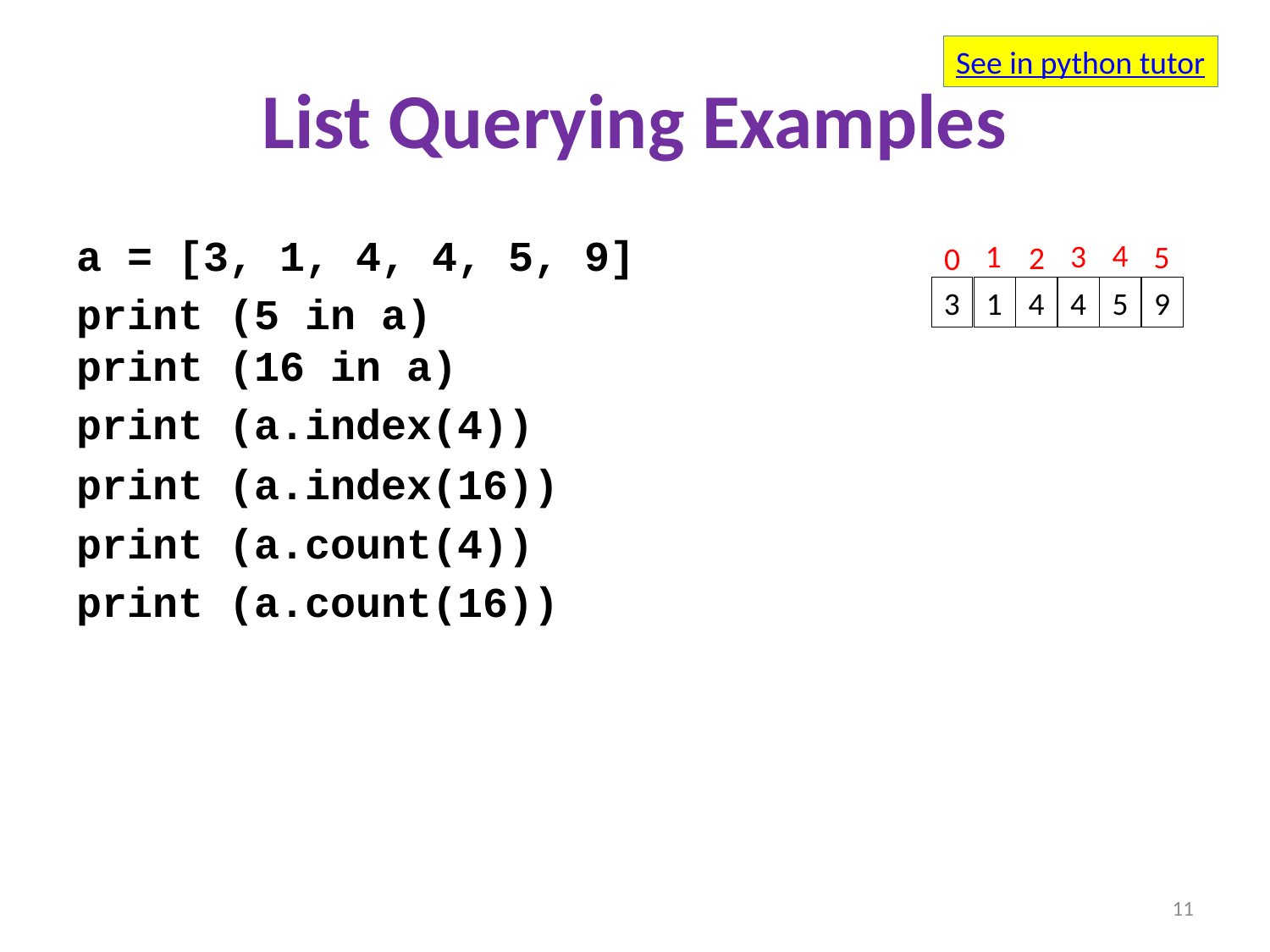

See in python tutor
# List Querying Examples
a = [3, 1, 4, 4, 5, 9]
print (5 in a)
print (16 in a)
print (a.index(4))
print (a.index(16))
print (a.count(4))
print (a.count(16))

4
3
1
5
2
0
3
1
4
4
5
9
11